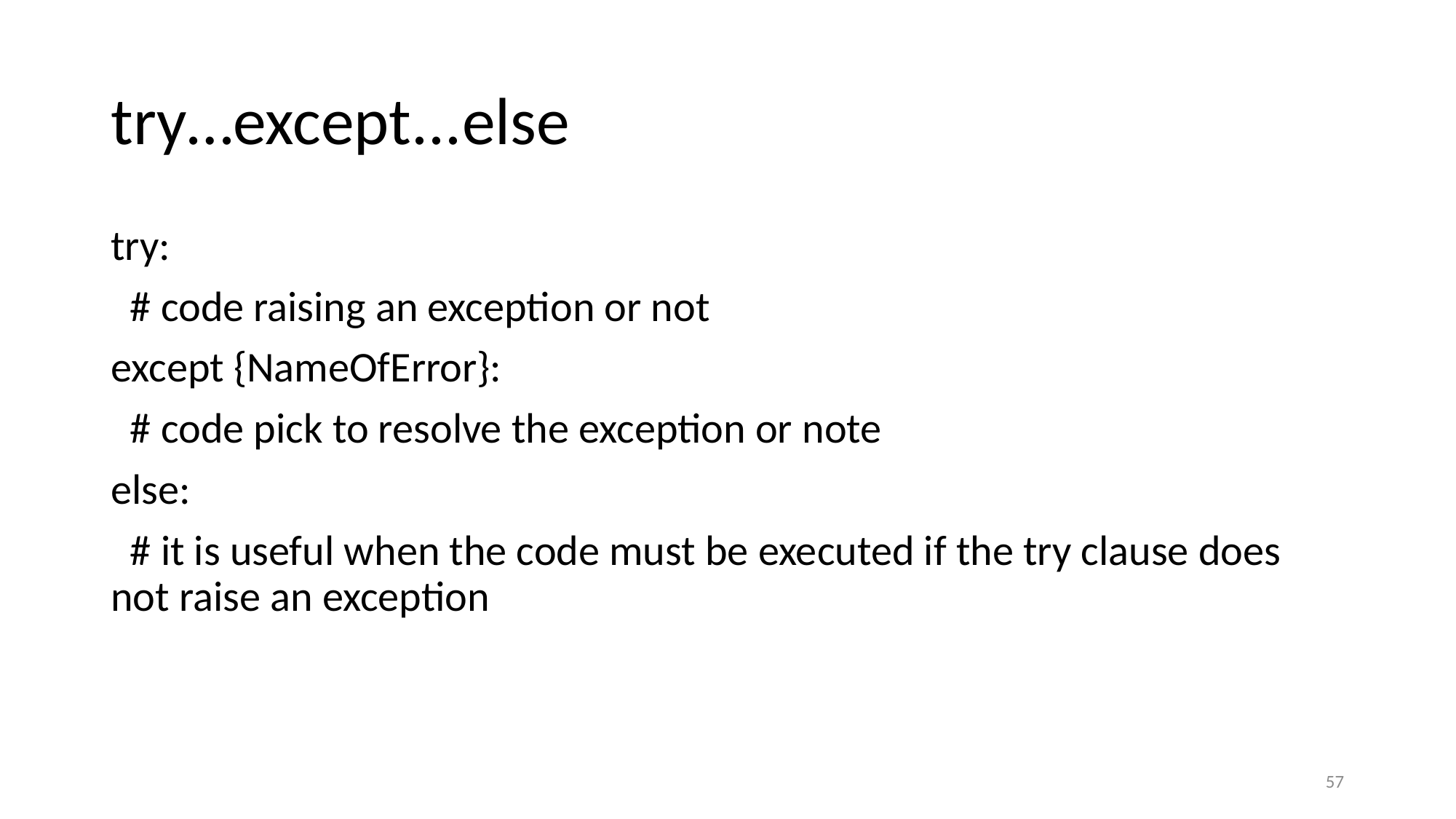

# try…except...else
try:
  # code raising an exception or not
except {NameOfError}:
  # code pick to resolve the exception or note
else:
  # it is useful when the code must be executed if the try clause does not raise an exception
57